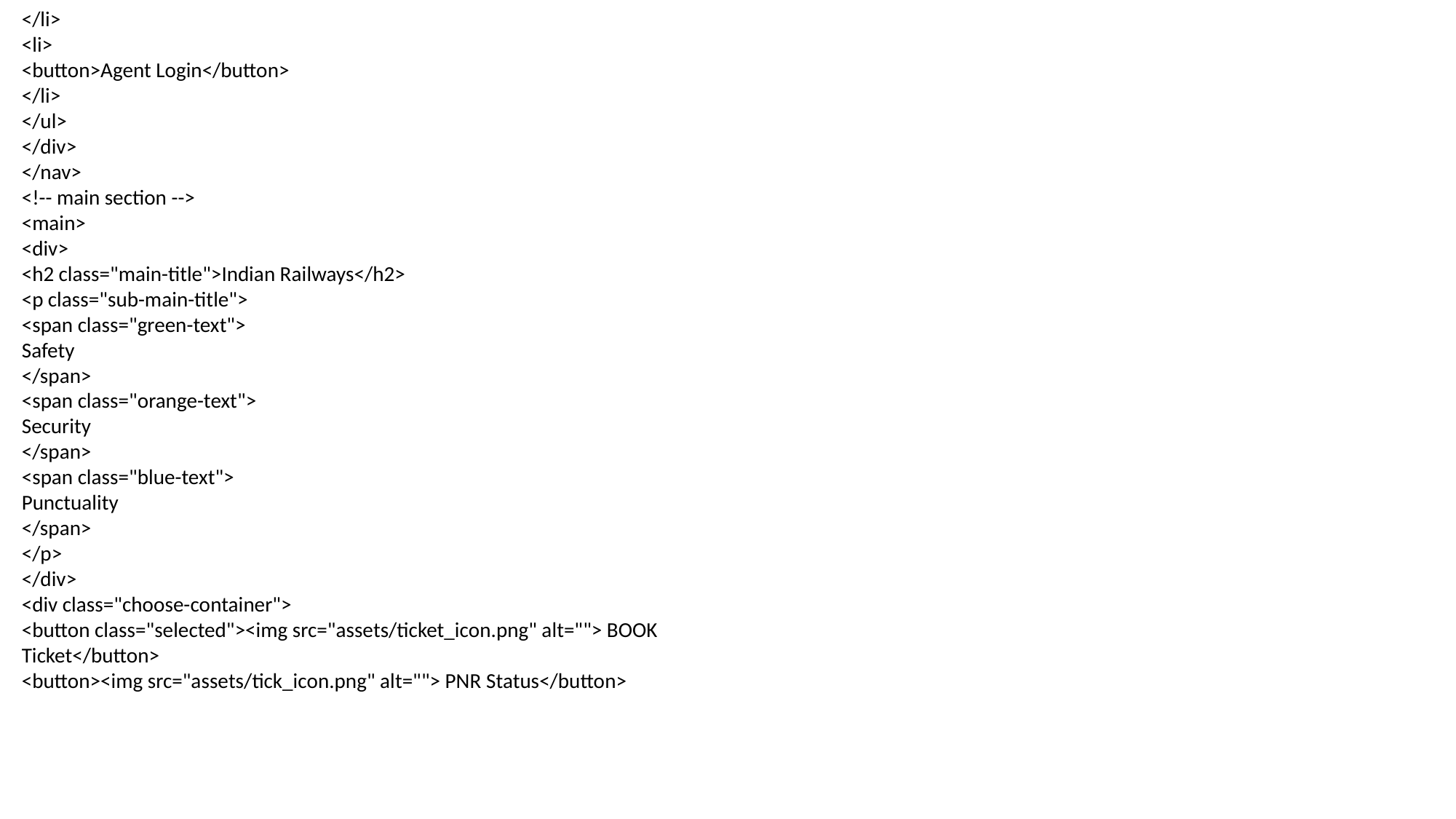

</li>
<li>
<button>Agent Login</button>
</li>
</ul>
</div>
</nav>
<!-- main section -->
<main>
<div>
<h2 class="main-title">Indian Railways</h2>
<p class="sub-main-title">
<span class="green-text">
Safety
</span>
<span class="orange-text">
Security
</span>
<span class="blue-text">
Punctuality
</span>
</p>
</div>
<div class="choose-container">
<button class="selected"><img src="assets/ticket_icon.png" alt=""> BOOK
Ticket</button>
<button><img src="assets/tick_icon.png" alt=""> PNR Status</button>